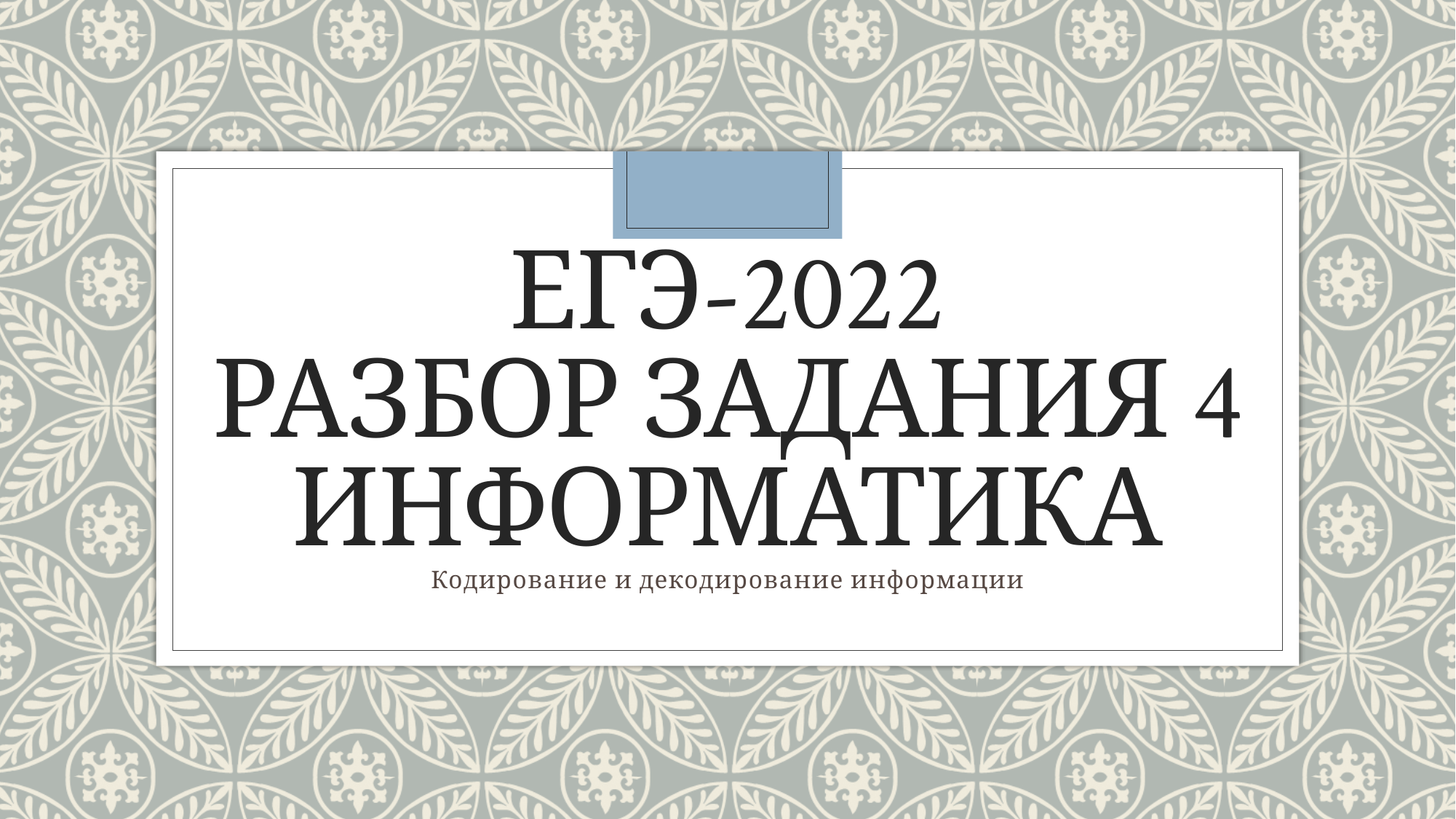

# ЕГЭ-2022 Разбор задания 4 Информатика
Кодирование и декодирование информации